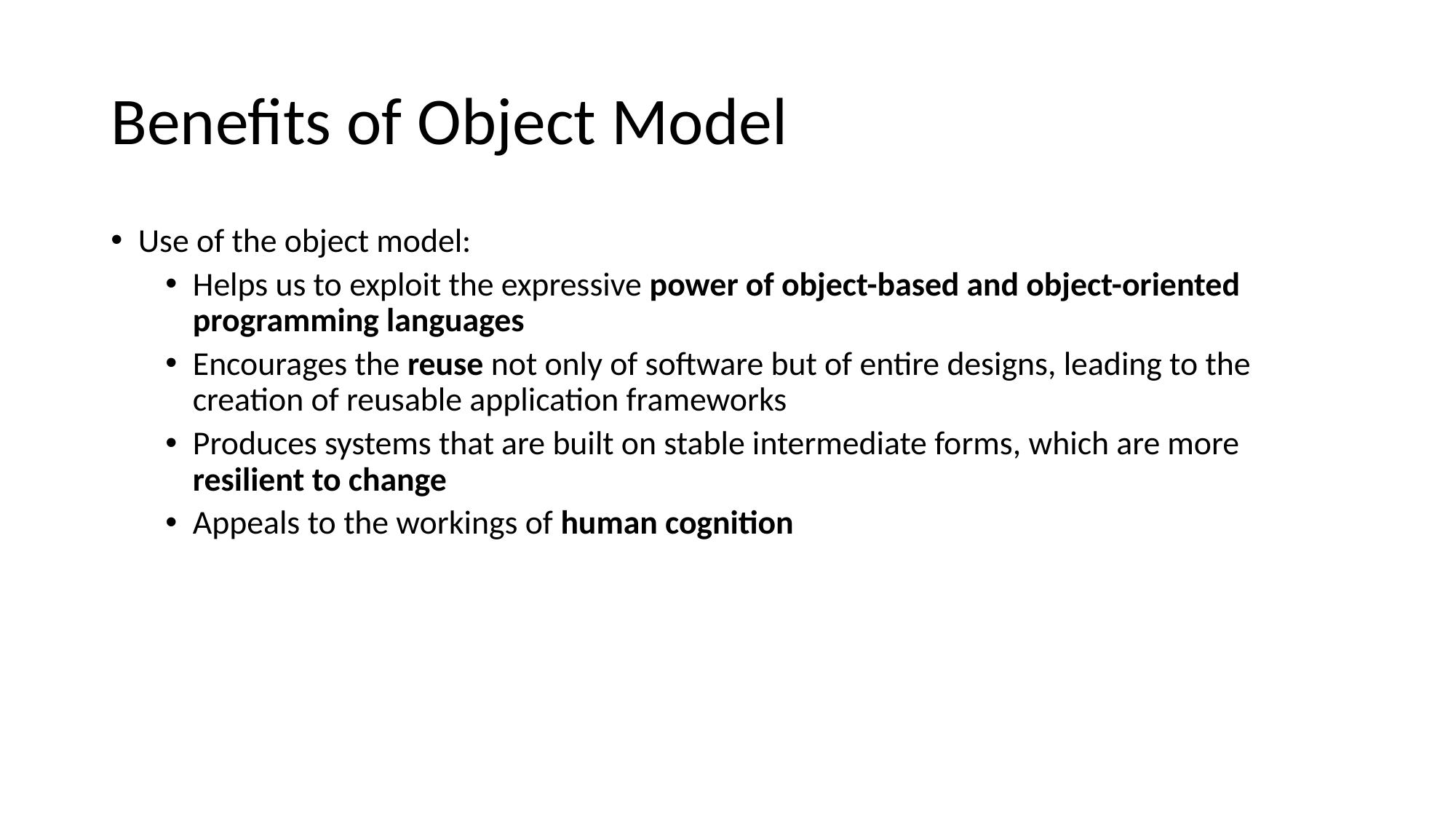

# Benefits of Object Model
Use of the object model:
Helps us to exploit the expressive power of object-based and object-oriented programming languages
Encourages the reuse not only of software but of entire designs, leading to the creation of reusable application frameworks
Produces systems that are built on stable intermediate forms, which are more resilient to change
Appeals to the workings of human cognition